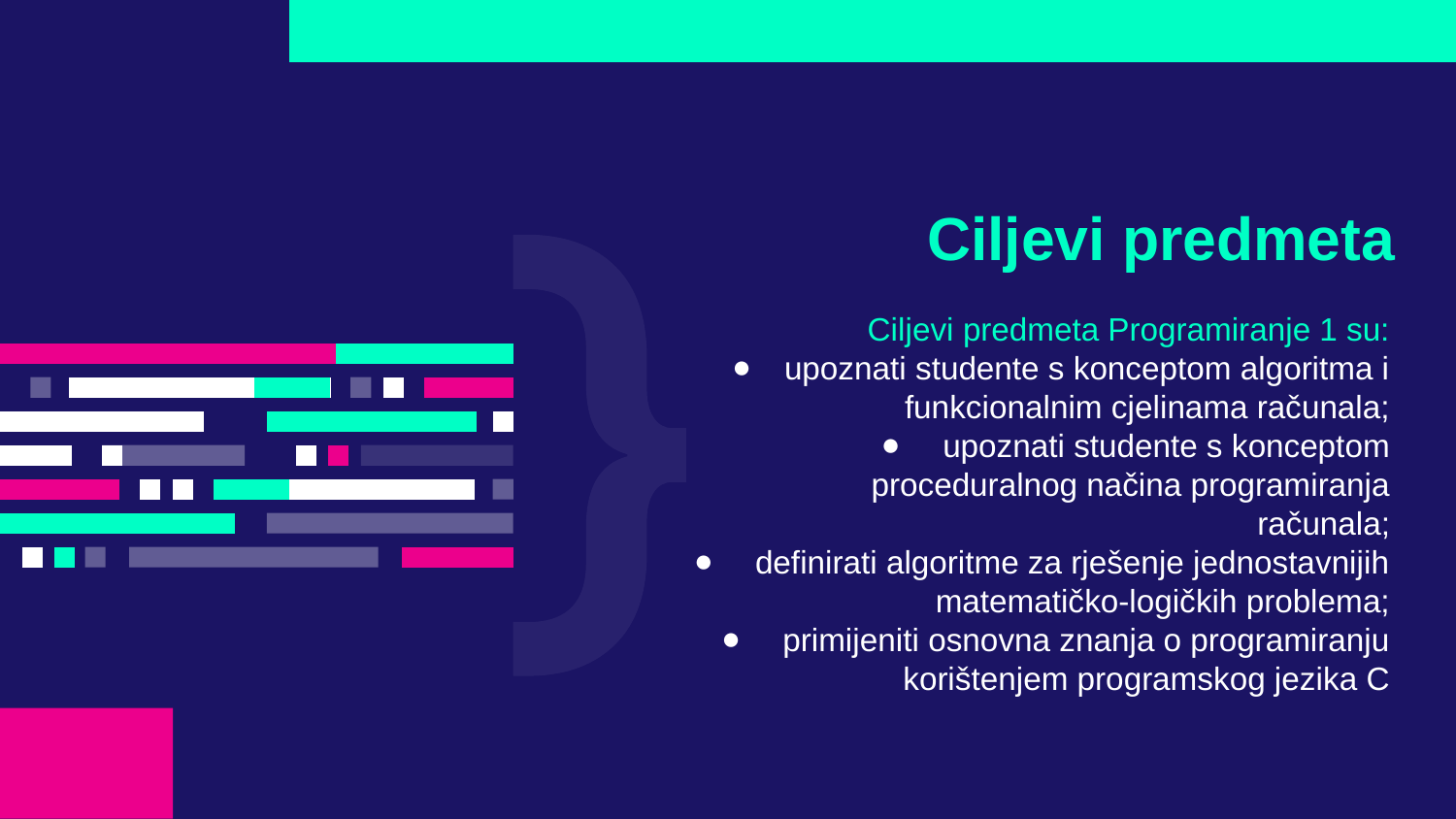

# Ciljevi predmeta
Ciljevi predmeta Programiranje 1 su:
upoznati studente s konceptom algoritma i funkcionalnim cjelinama računala;
 upoznati studente s konceptom proceduralnog načina programiranja računala;
 definirati algoritme za rješenje jednostavnijih matematičko-logičkih problema;
 primijeniti osnovna znanja o programiranju korištenjem programskog jezika C